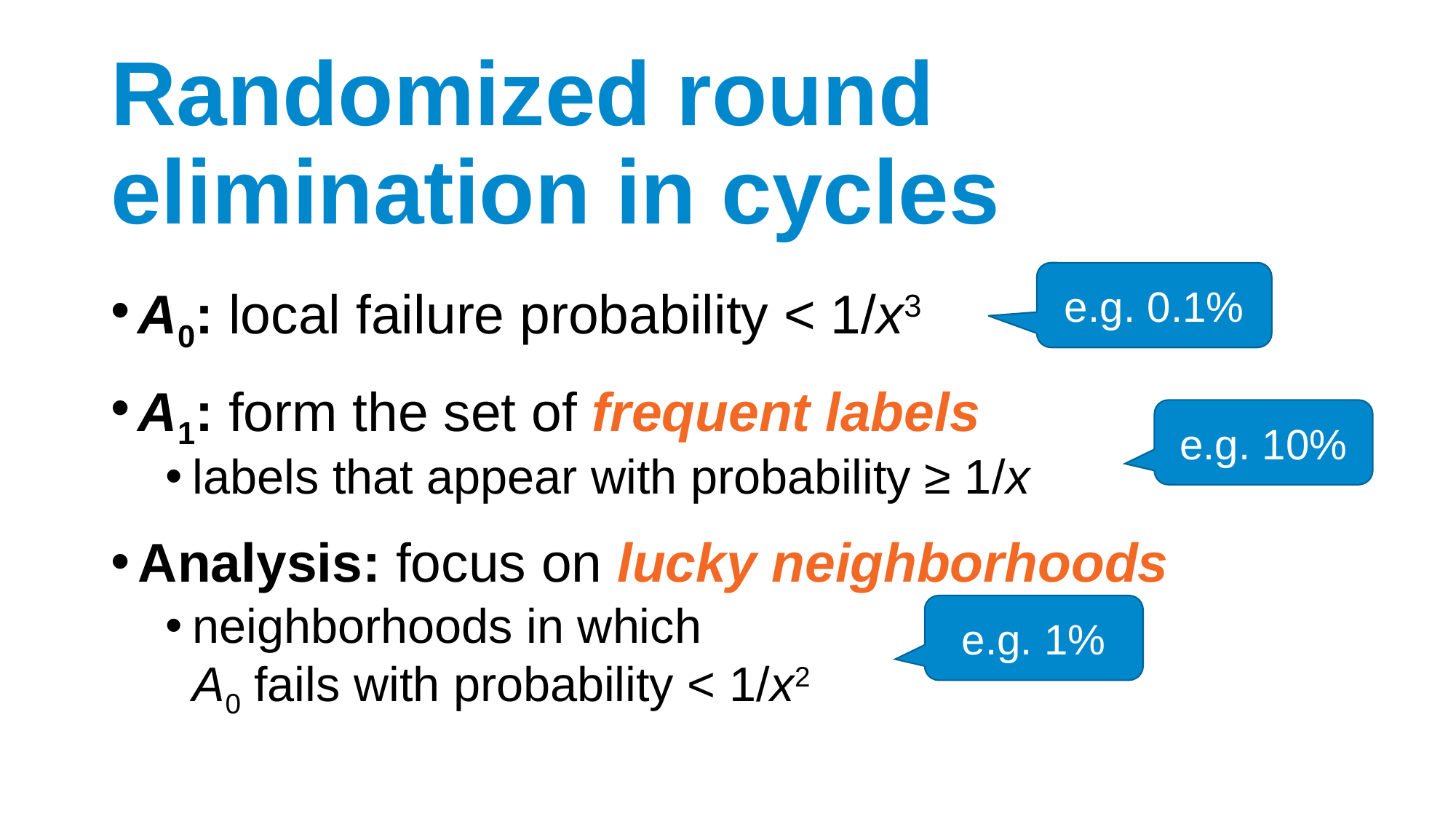

# Randomized round elimination in cycles
e.g. 0.1%
A0: local failure probability < 1/x3
A1: form the set of frequent labels
labels that appear with probability ≥ 1/x
Analysis: focus on lucky neighborhoods
neighborhoods in which
A0 fails with probability < 1/x2
e.g. 10%
e.g. 1%